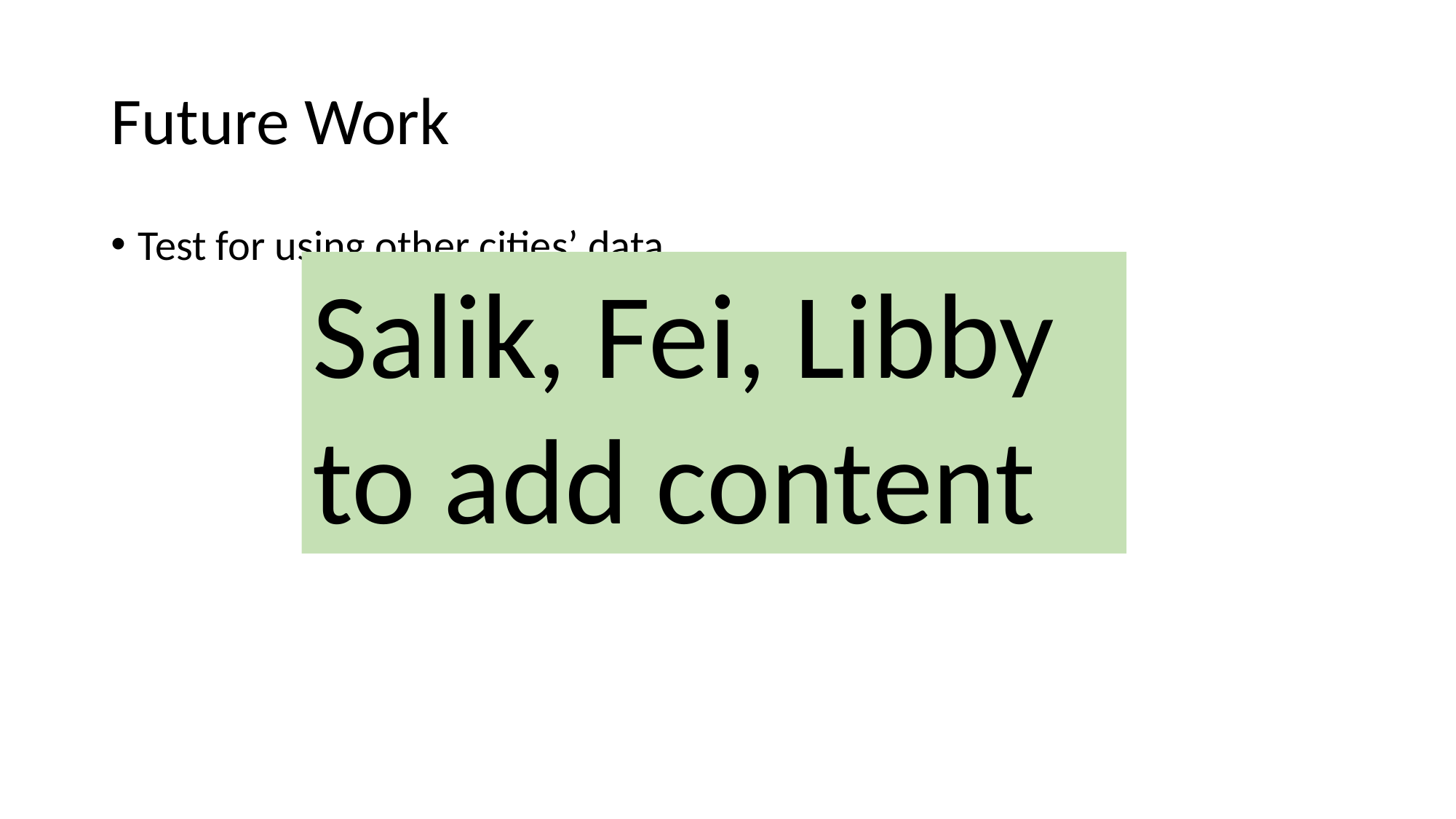

# Future Work
Test for using other cities’ data
Salik, Fei, Libby to add content